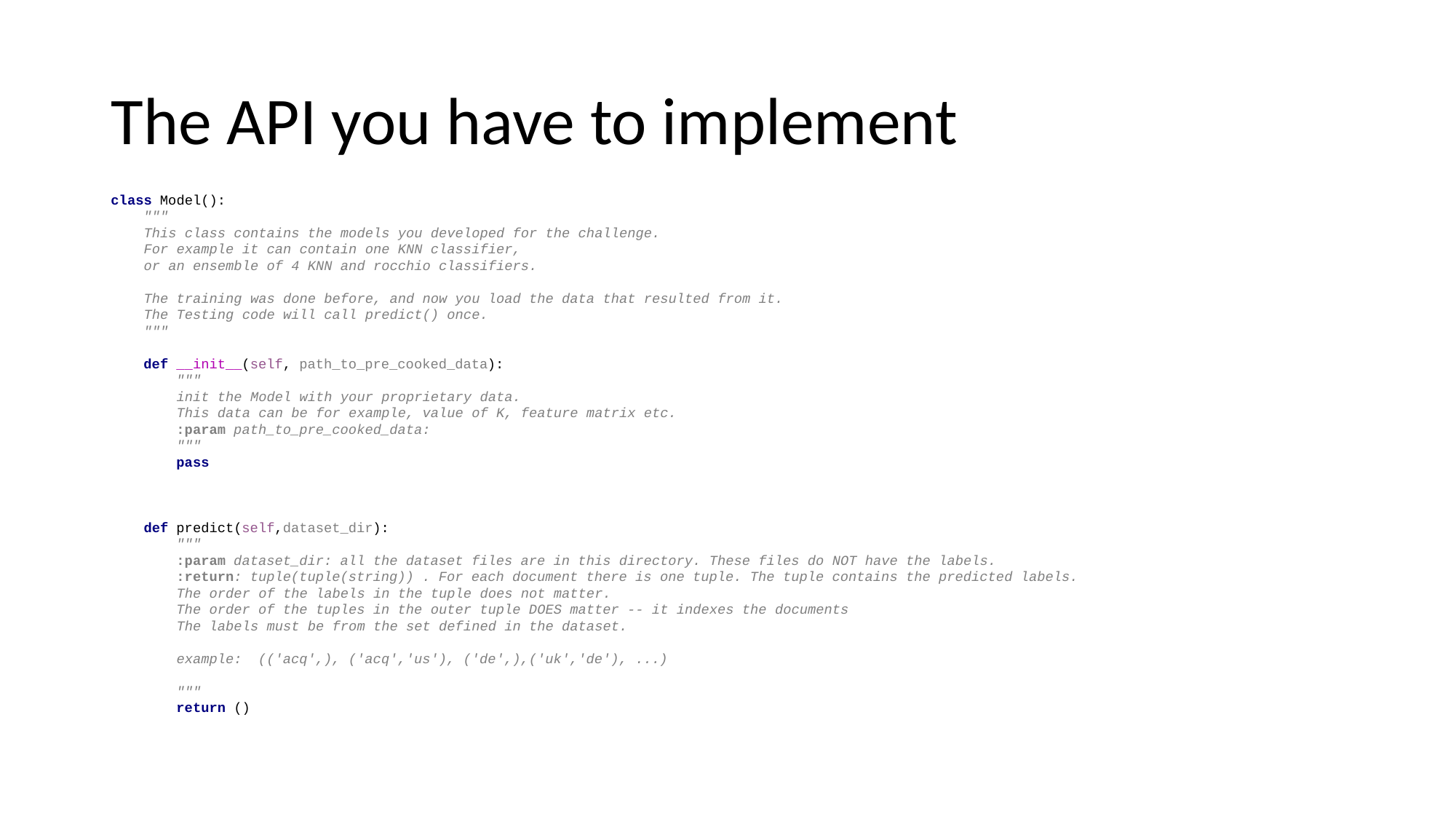

# The API you have to implement
class Model():
    """
    This class contains the models you developed for the challenge.
    For example it can contain one KNN classifier,
    or an ensemble of 4 KNN and rocchio classifiers.
    The training was done before, and now you load the data that resulted from it.
    The Testing code will call predict() once.
    """
    def __init__(self, path_to_pre_cooked_data):
        """
        init the Model with your proprietary data.
        This data can be for example, value of K, feature matrix etc.
        :param path_to_pre_cooked_data:
        """
        pass
    def predict(self,dataset_dir):
        """
        :param dataset_dir: all the dataset files are in this directory. These files do NOT have the labels.
        :return: tuple(tuple(string)) . For each document there is one tuple. The tuple contains the predicted labels.
        The order of the labels in the tuple does not matter.
        The order of the tuples in the outer tuple DOES matter -- it indexes the documents
        The labels must be from the set defined in the dataset.
        example:  (('acq',), ('acq','us'), ('de',),('uk','de'), ...)
        """
        return ()